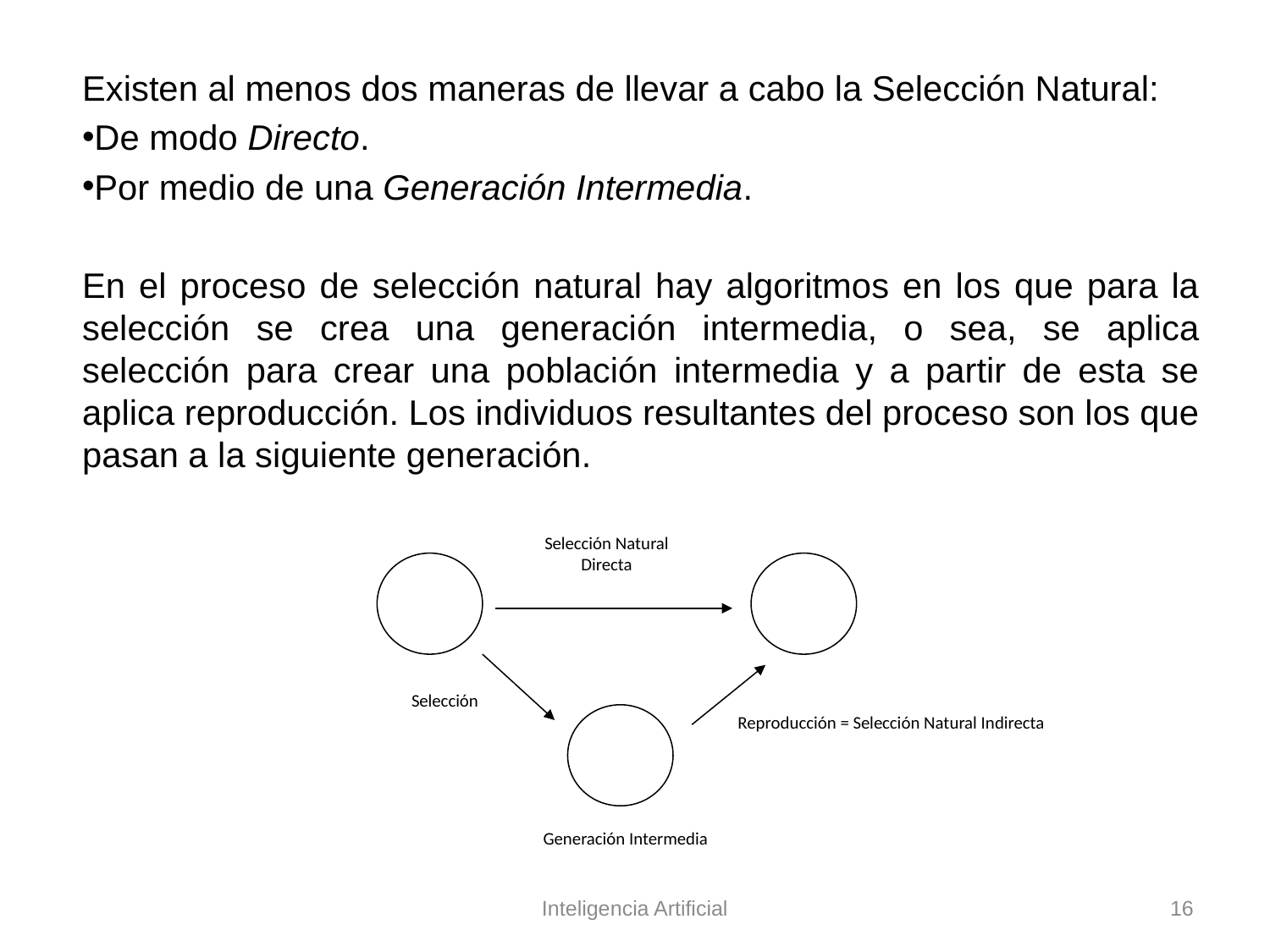

Existen al menos dos maneras de llevar a cabo la Selección Natural:
De modo Directo.
Por medio de una Generación Intermedia.

En el proceso de selección natural hay algoritmos en los que para la selección se crea una generación intermedia, o sea, se aplica selección para crear una población intermedia y a partir de esta se aplica reproducción. Los individuos resultantes del proceso son los que pasan a la siguiente generación.

Selección Natural Directa

Selección

Reproducción = Selección Natural Indirecta

Generación Intermedia

Inteligencia Artificial
16